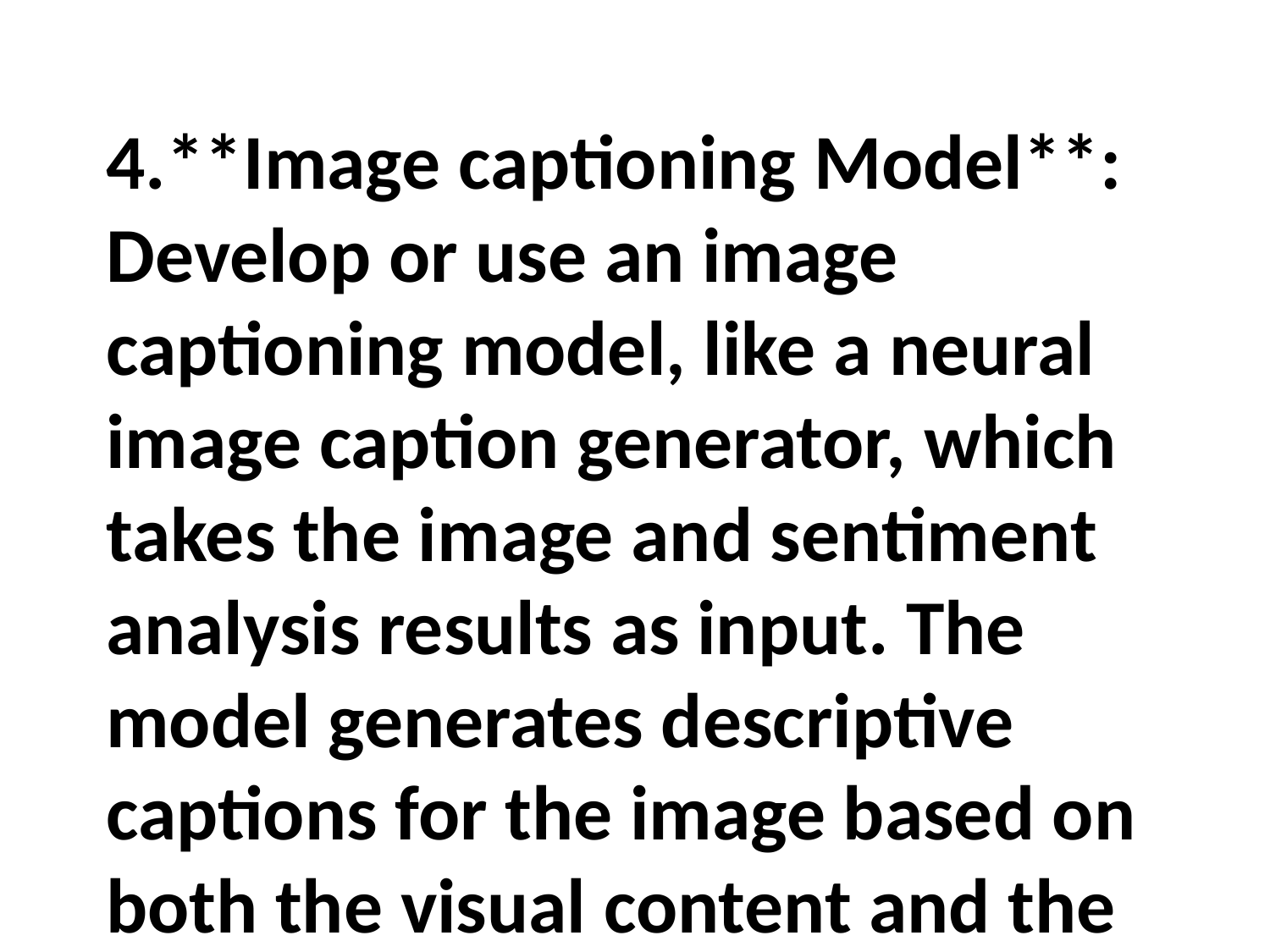

4.**Image captioning Model**: Develop or use an image captioning model, like a neural image caption generator, which takes the image and sentiment analysis results as input. The model generates descriptive captions for the image based on both the visual content and the detected sentiment.